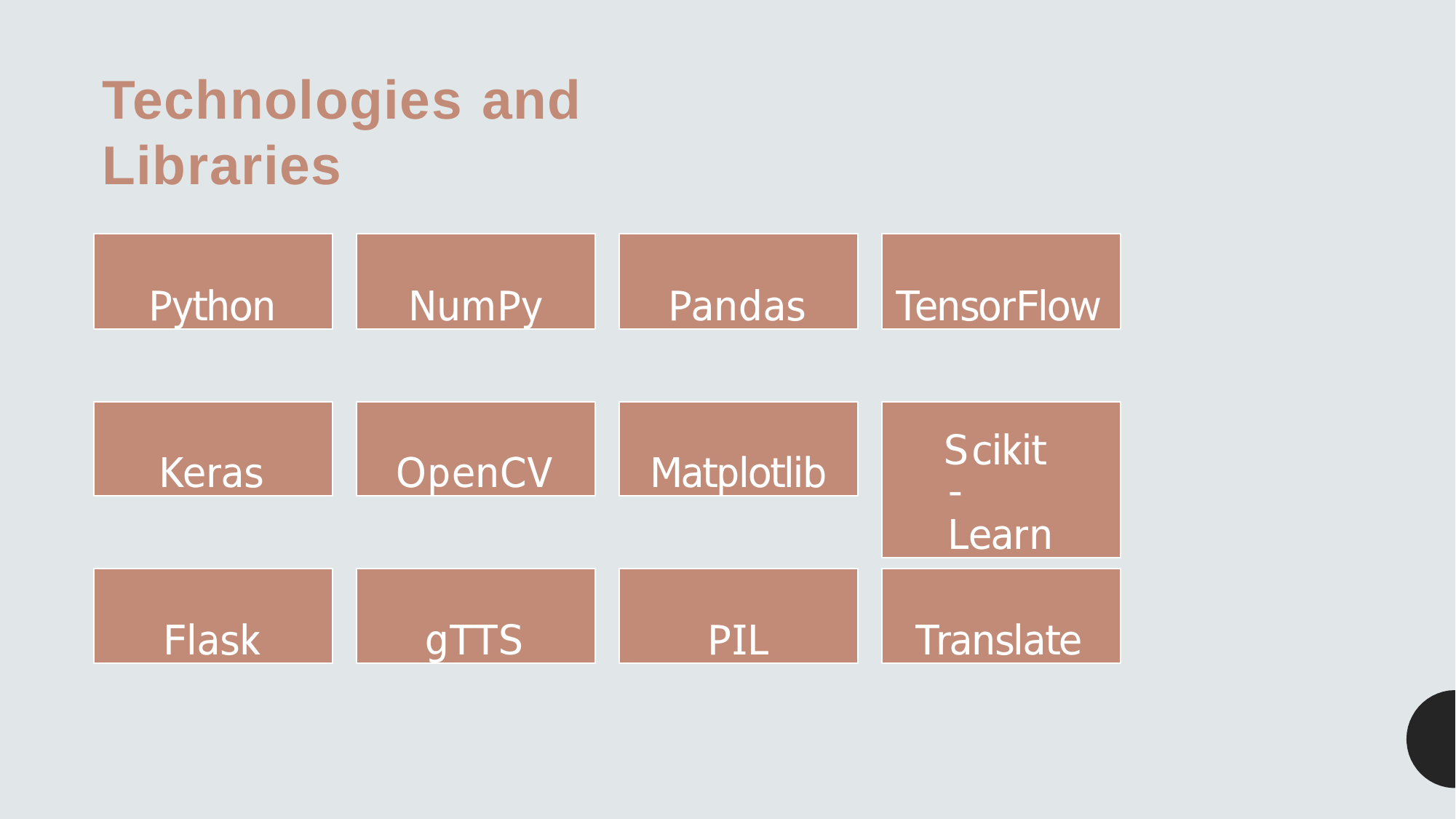

# Technologies and Libraries

Python

NumPy

Pandas

TensorFlow

Keras

OpenCV

Matplotlib
Scikit-  Learn

Flask

gTTS

PIL

Translate